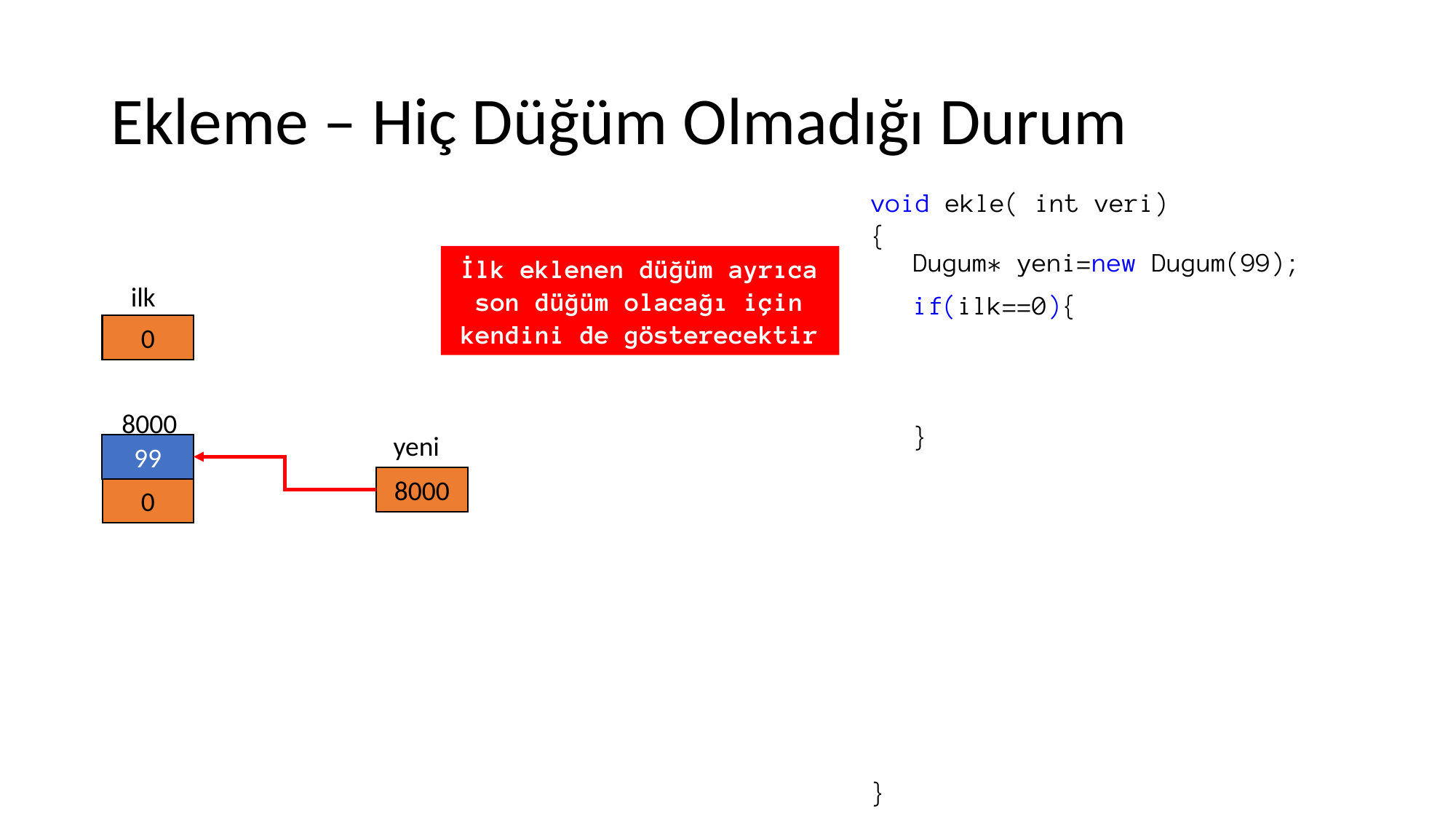

# Ekleme – Hiç Düğüm Olmadığı Durum
void ekle( int veri)
{

}
Dugum* yeni=new Dugum(99);
İlk eklenen düğüm ayrıca son düğüm olacağı için kendini de gösterecektir
ilk
if(ilk==0){

}
0
8000
yeni
99
8000
0